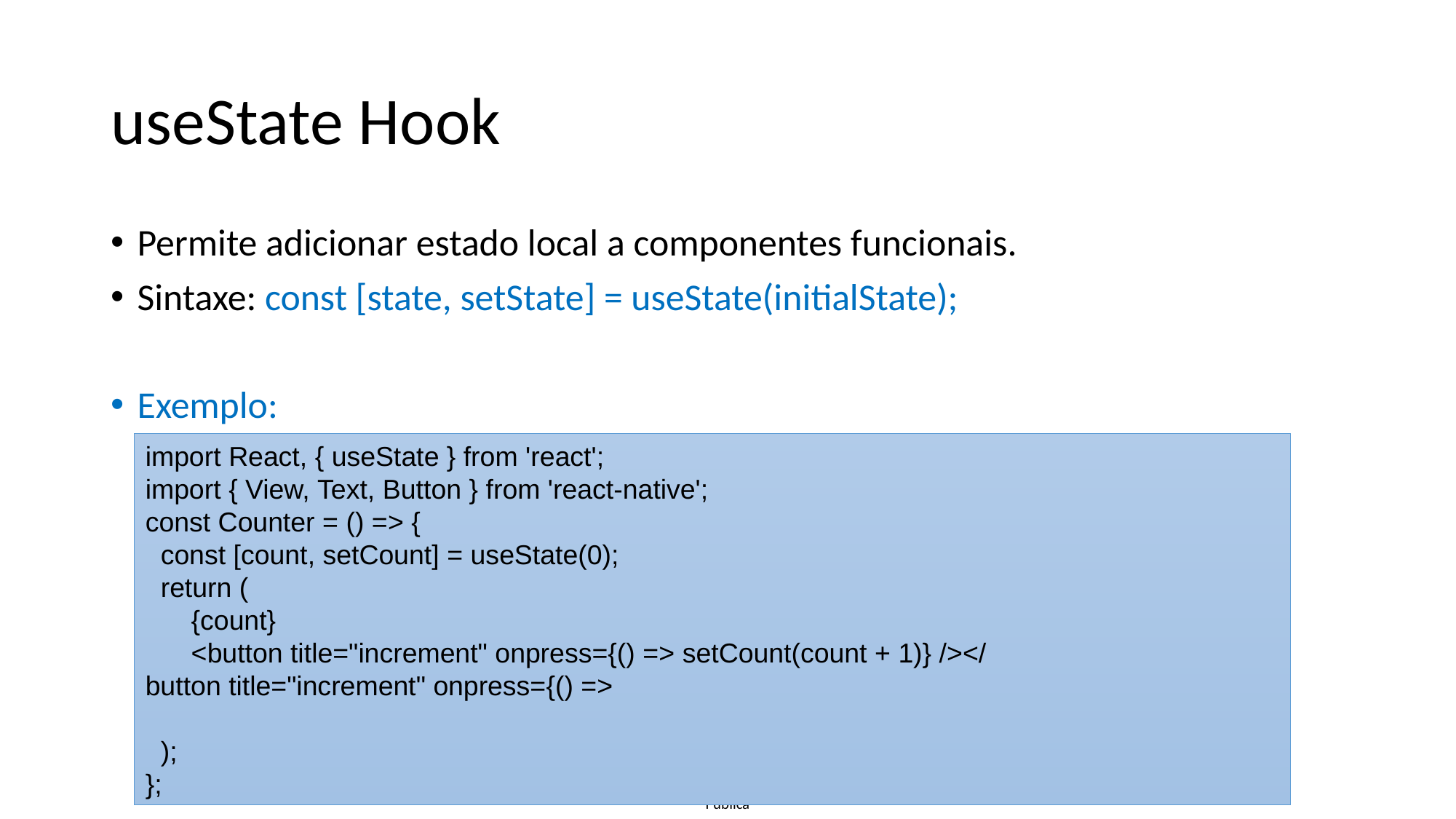

# useState Hook
Permite adicionar estado local a componentes funcionais.
Sintaxe: const [state, setState] = useState(initialState);

Exemplo:
import React, { useState } from 'react';
import { View, Text, Button } from 'react-native';
const Counter = () => {
  const [count, setCount] = useState(0);
  return (
      {count}
      <button title="increment" onpress={() => setCount(count + 1)} /></button title="increment" onpress={() =>

  );
};